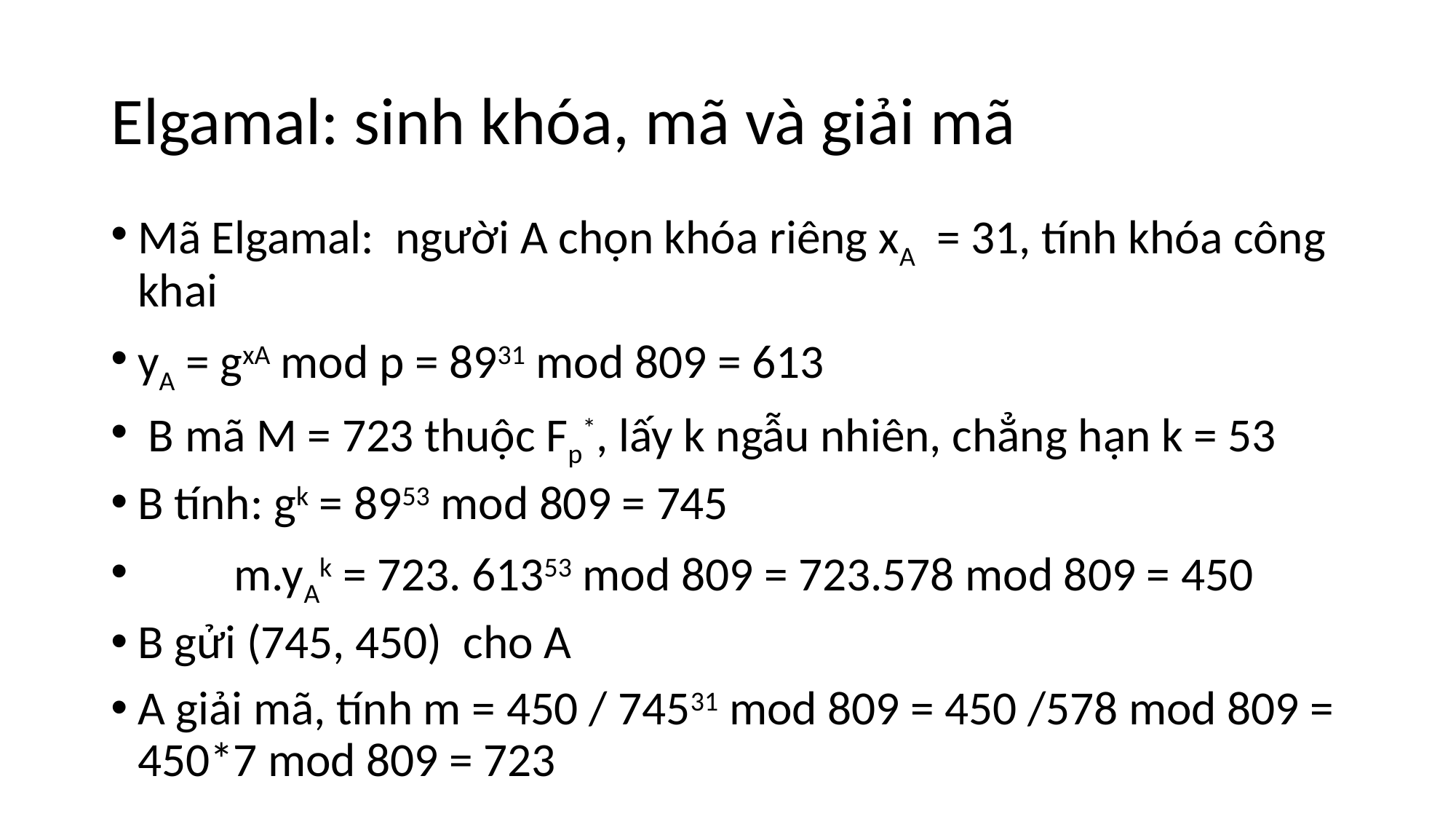

# Elgamal: sinh khóa, mã và giải mã
Mã Elgamal:  người A chọn khóa riêng xA  = 31, tính khóa công khai
yA = gxA mod p = 8931 mod 809 = 613
 B mã M = 723 thuộc Fp*, lấy k ngẫu nhiên, chẳng hạn k = 53
B tính: gk = 8953 mod 809 = 745
         m.yAk = 723. 61353 mod 809 = 723.578 mod 809 = 450
B gửi (745, 450)  cho A
A giải mã, tính m = 450 / 74531 mod 809 = 450 /578 mod 809 = 450*7 mod 809 = 723